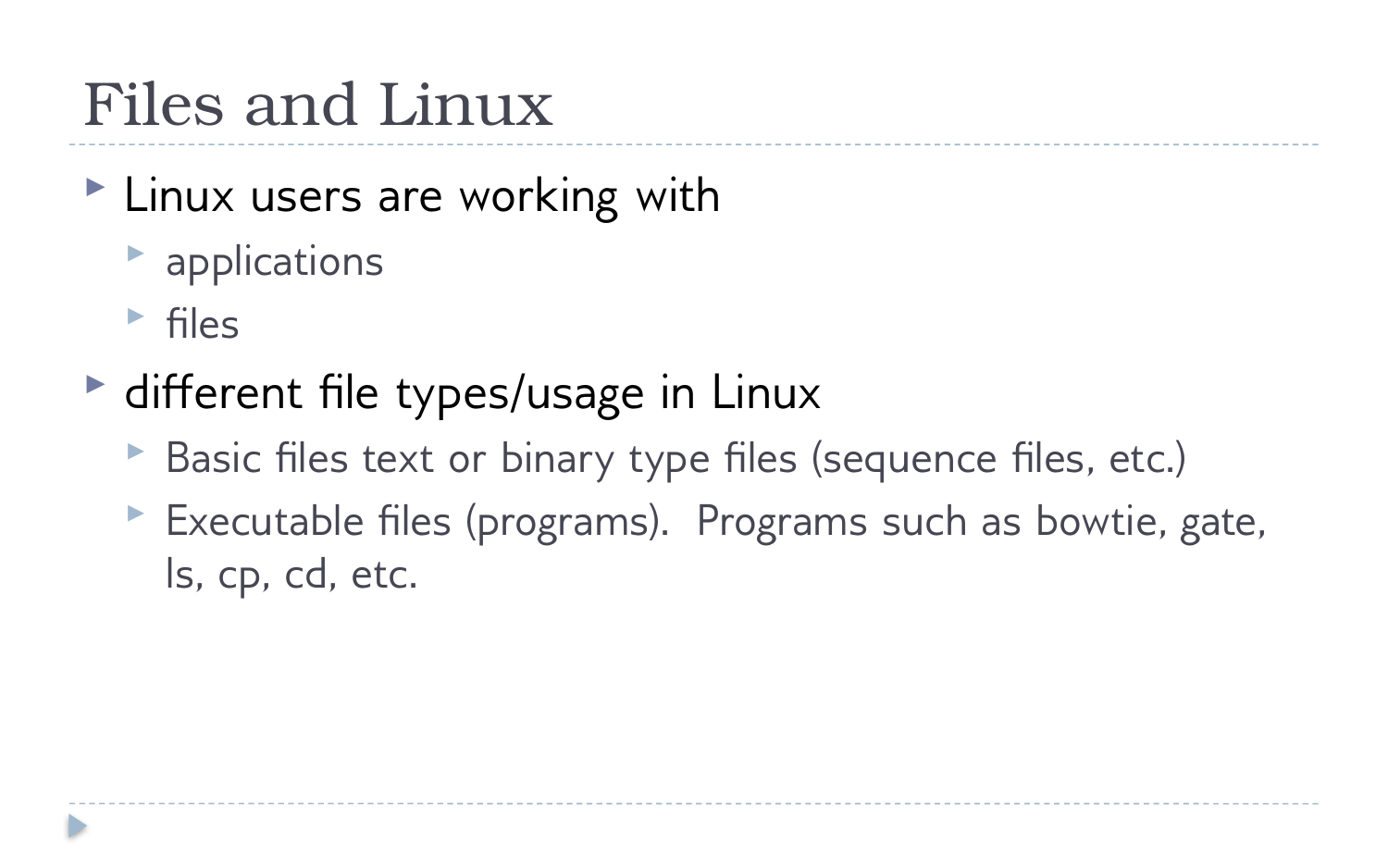

# Files and Linux
Linux users are working with
applications
files
different file types/usage in Linux
Basic files text or binary type files (sequence files, etc.)
Executable files (programs).  Programs such as bowtie, gate, ls, cp, cd, etc.